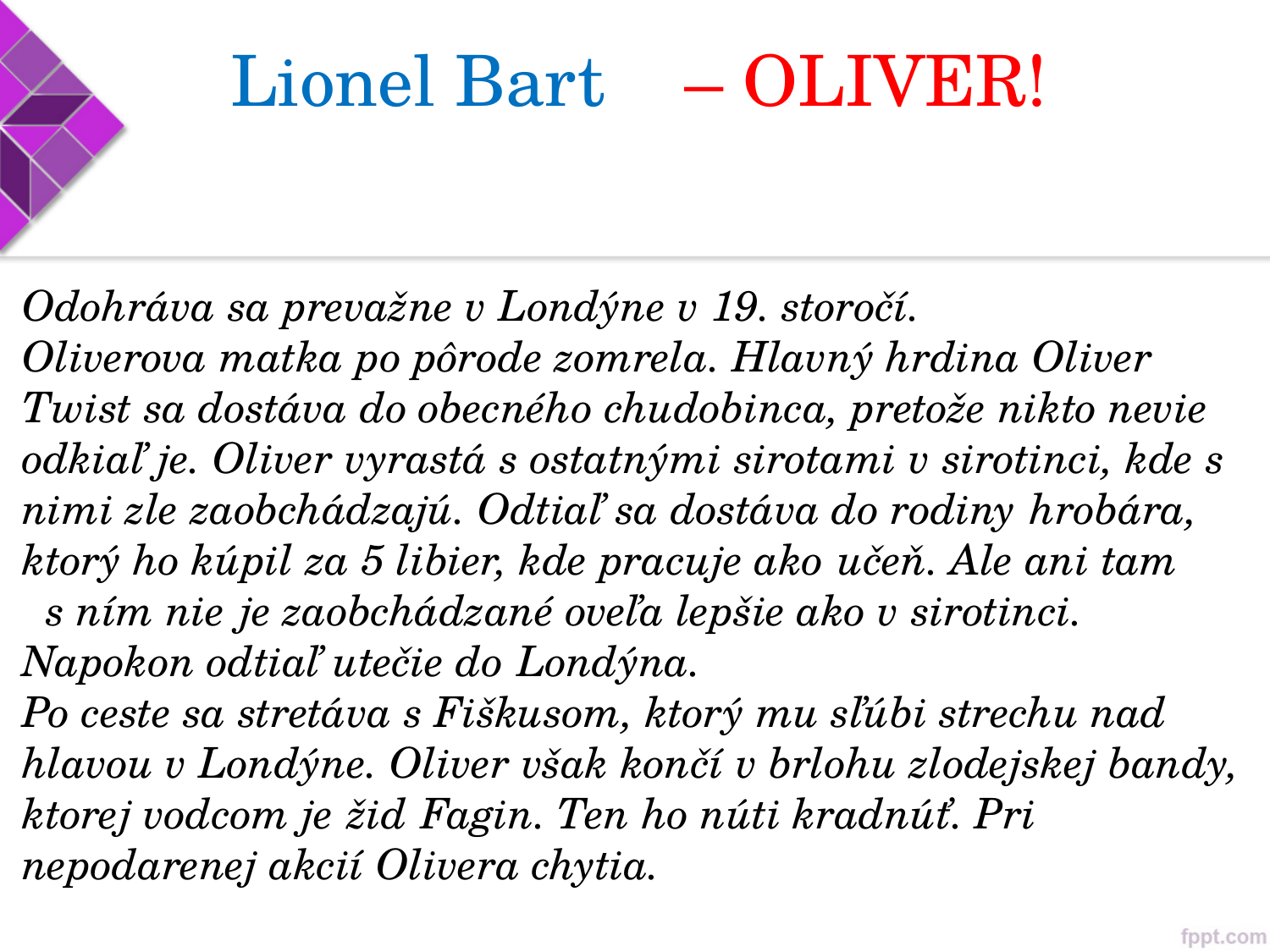

Lionel Bart    – OLIVER!
Odohráva sa prevažne v Londýne v 19. storočí.
Oliverova matka po pôrode zomrela. Hlavný hrdina Oliver Twist sa dostáva do obecného chudobinca, pretože nikto nevie odkiaľ je. Oliver vyrastá s ostatnými sirotami v sirotinci, kde s nimi zle zaobchádzajú. Odtiaľ sa dostáva do rodiny hrobára, ktorý ho kúpil za 5 libier, kde pracuje ako učeň. Ale ani tam         s ním nie je zaobchádzané oveľa lepšie ako v sirotinci. Napokon odtiaľ utečie do Londýna.
Po ceste sa stretáva s Fiškusom, ktorý mu sľúbi strechu nad hlavou v Londýne. Oliver však končí v brlohu zlodejskej bandy, ktorej vodcom je žid Fagin. Ten ho núti kradnúť. Pri nepodarenej akcií Olivera chytia.